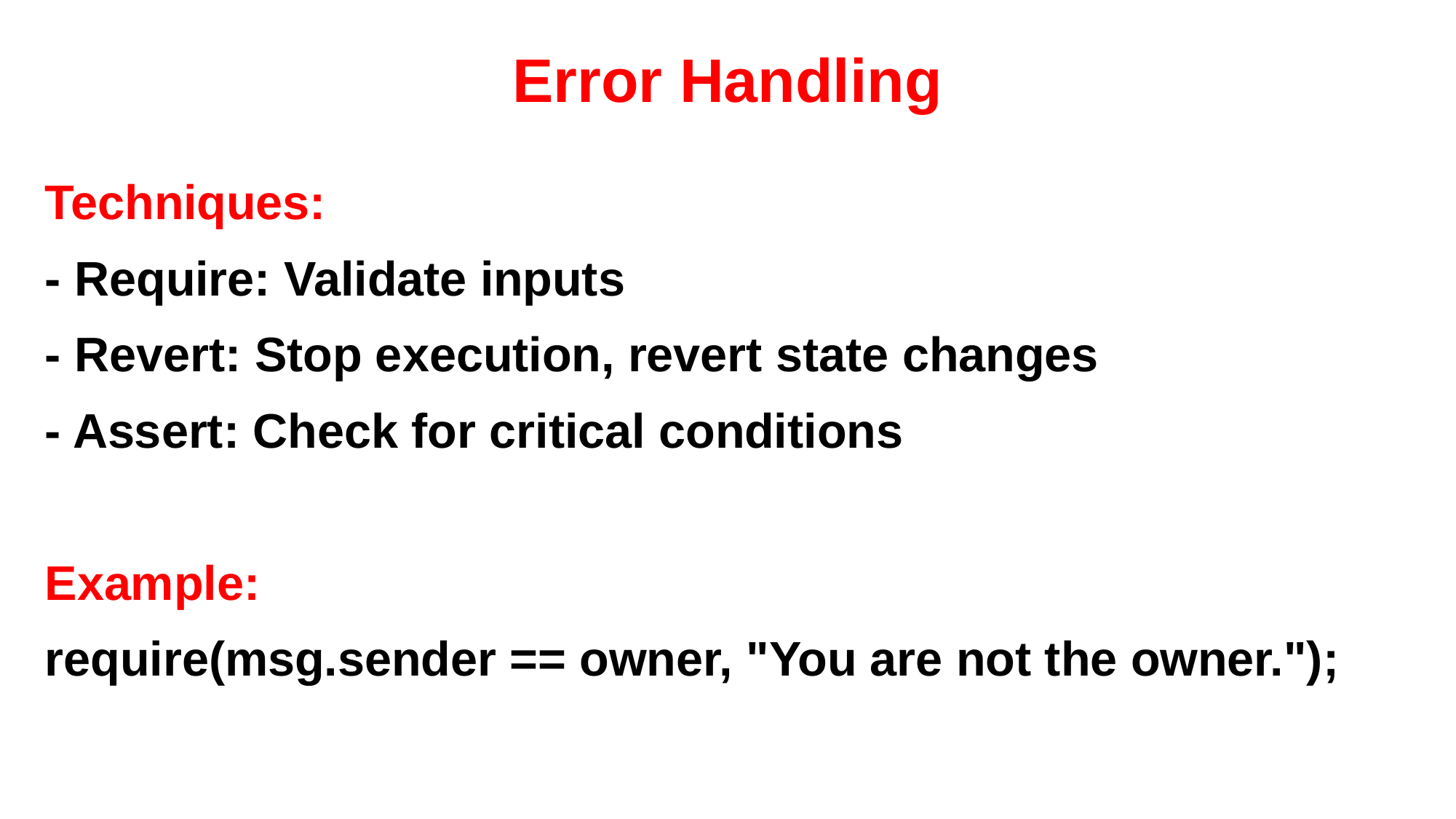

# Error Handling
Techniques:
- Require: Validate inputs
- Revert: Stop execution, revert state changes
- Assert: Check for critical conditions

Example:
require(msg.sender == owner, "You are not the owner.");